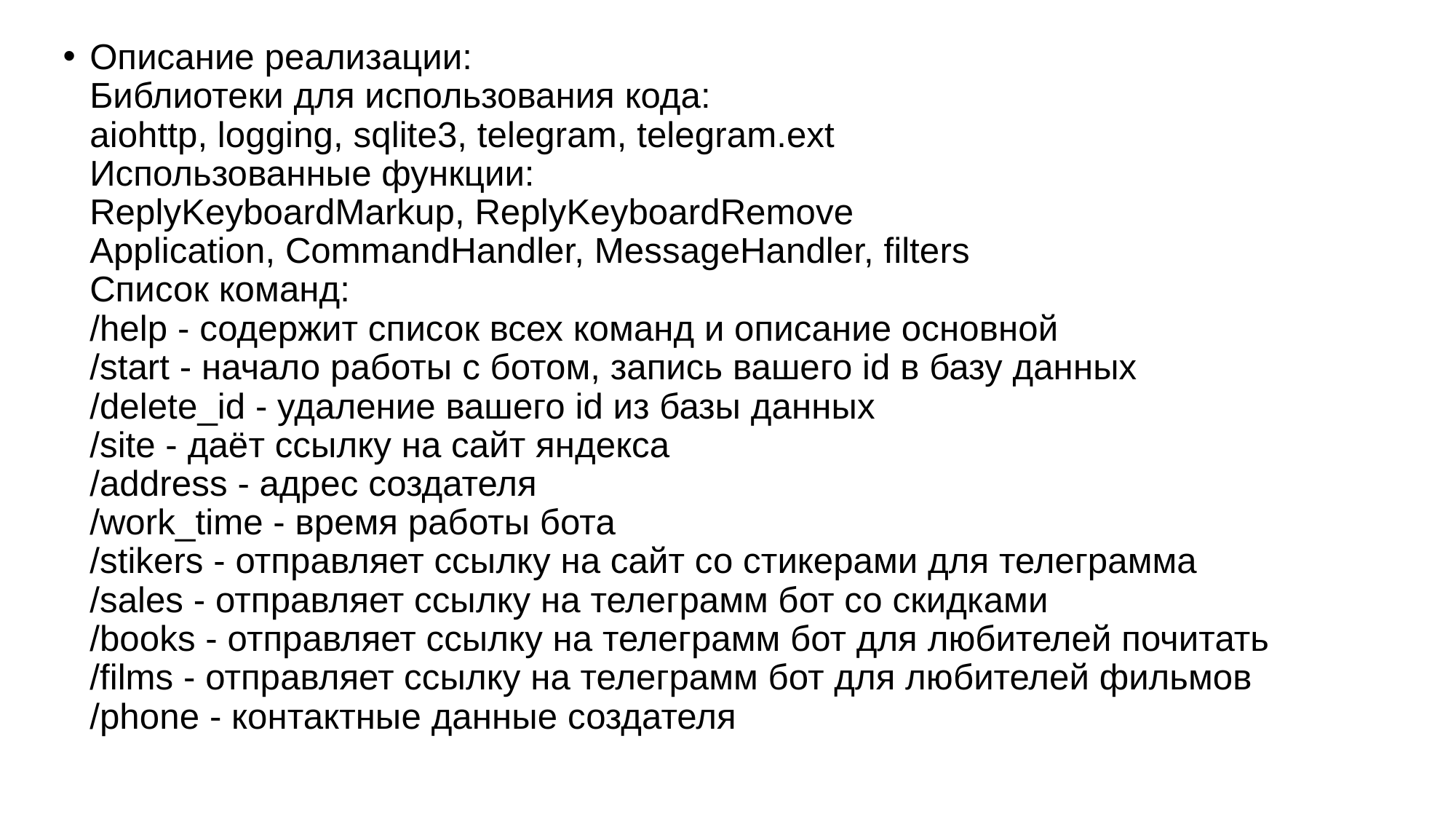

Описание реализации:
Библиотеки для использования кода:
aiohttp, logging, sqlite3, telegram, telegram.ext
Использованные функции:
ReplyKeyboardMarkup, ReplyKeyboardRemove
Application, CommandHandler, MessageHandler, filters
Список команд:
/help - содержит список всех команд и описание основной
/start - начало работы с ботом, запись вашего id в базу данных
/delete_id - удаление вашего id из базы данных
/site - даёт ссылку на сайт яндекса
/address - адрес создателя
/work_time - время работы бота
/stikers - отправляет ссылку на сайт со стикерами для телеграмма
/sales - отправляет ссылку на телеграмм бот со скидками
/books - отправляет ссылку на телеграмм бот для любителей почитать
/films - отправляет ссылку на телеграмм бот для любителей фильмов
/phone - контактные данные создателя